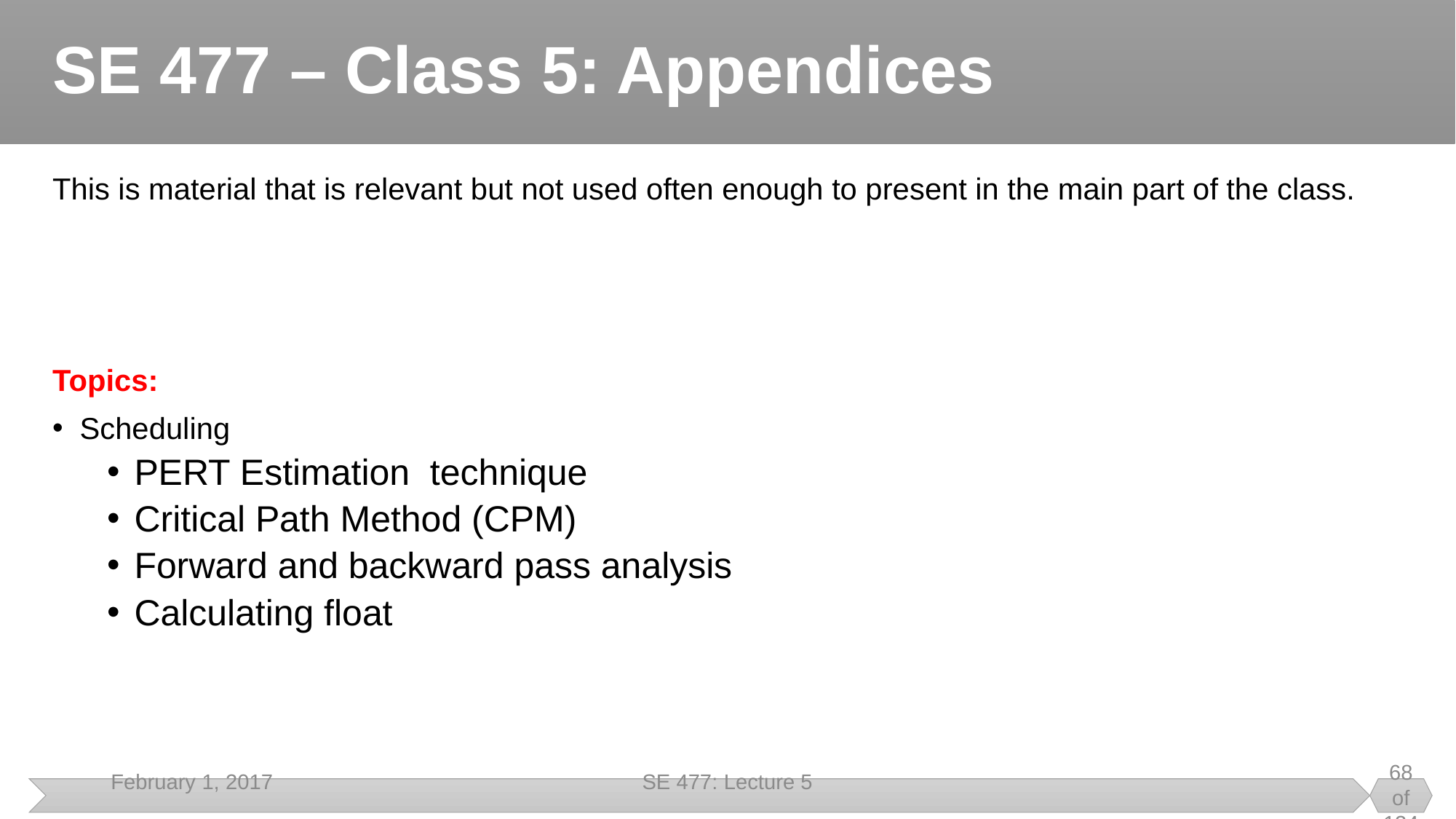

# SE 477 – Class 5: Appendices

This is material that is relevant but not used often enough to present in the main part of the class.

Topics:
Scheduling
PERT Estimation  technique
Critical Path Method (CPM)
Forward and backward pass analysis
Calculating float
February 1, 2017
SE 477: Lecture 5
68 of 134